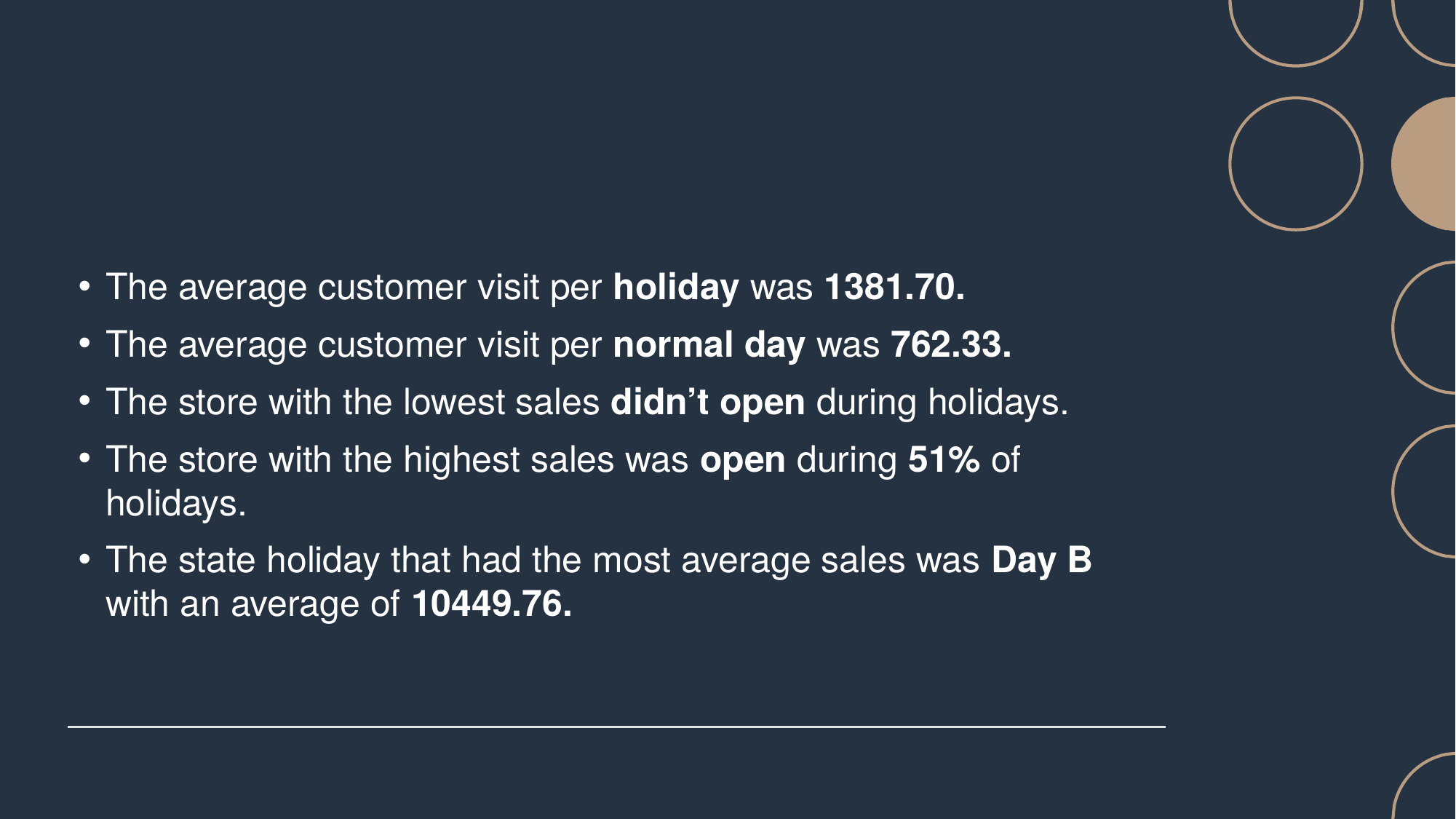

The average customer visit per holiday was 1381.70.
The average customer visit per normal day was 762.33.
The store with the lowest sales didn’t open during holidays.
The store with the highest sales was open during 51% of holidays.
The state holiday that had the most average sales was Day B with an average of 10449.76.